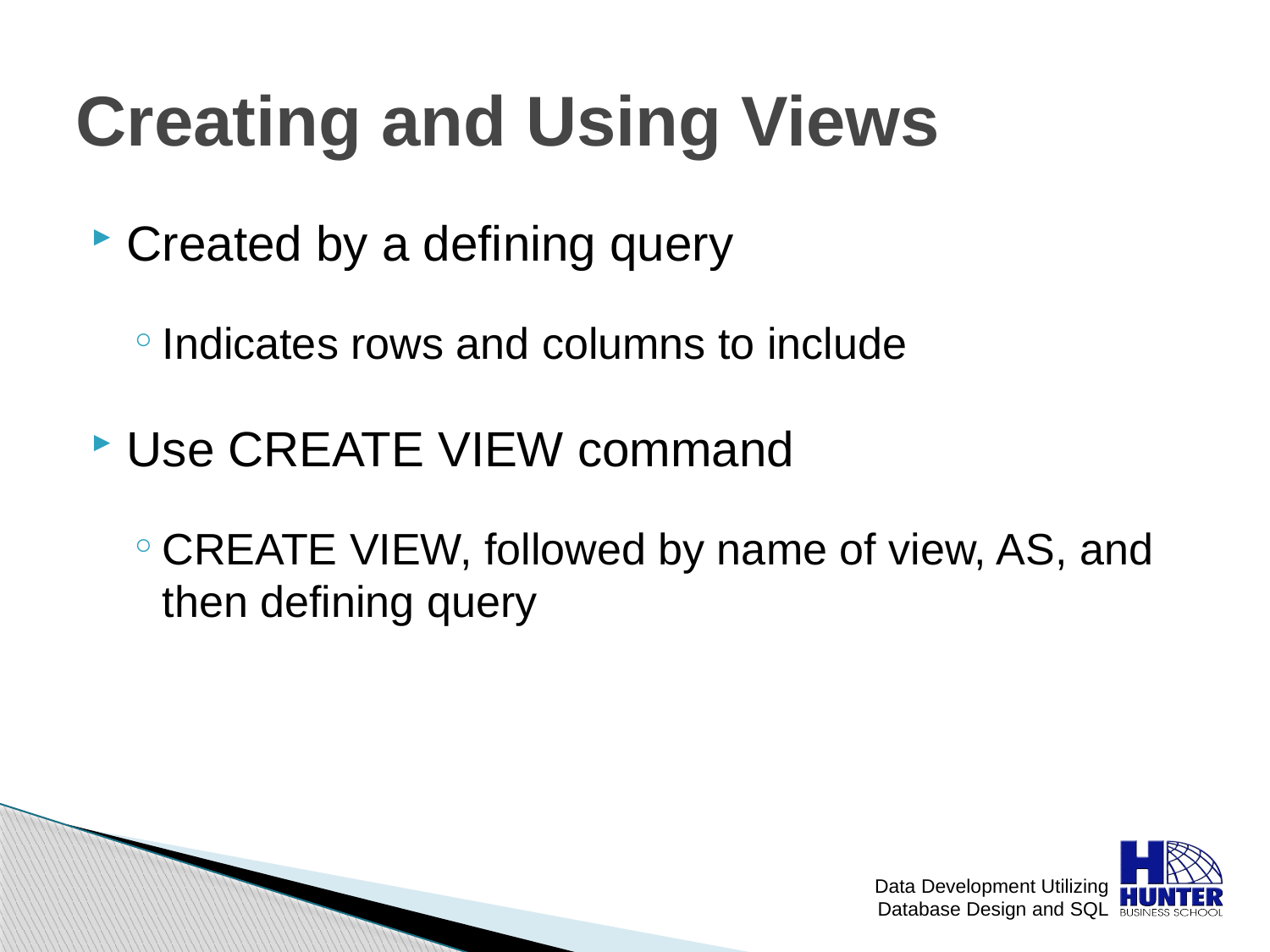

# Creating and Using Views
Created by a defining query
Indicates rows and columns to include
Use CREATE VIEW command
CREATE VIEW, followed by name of view, AS, and then defining query